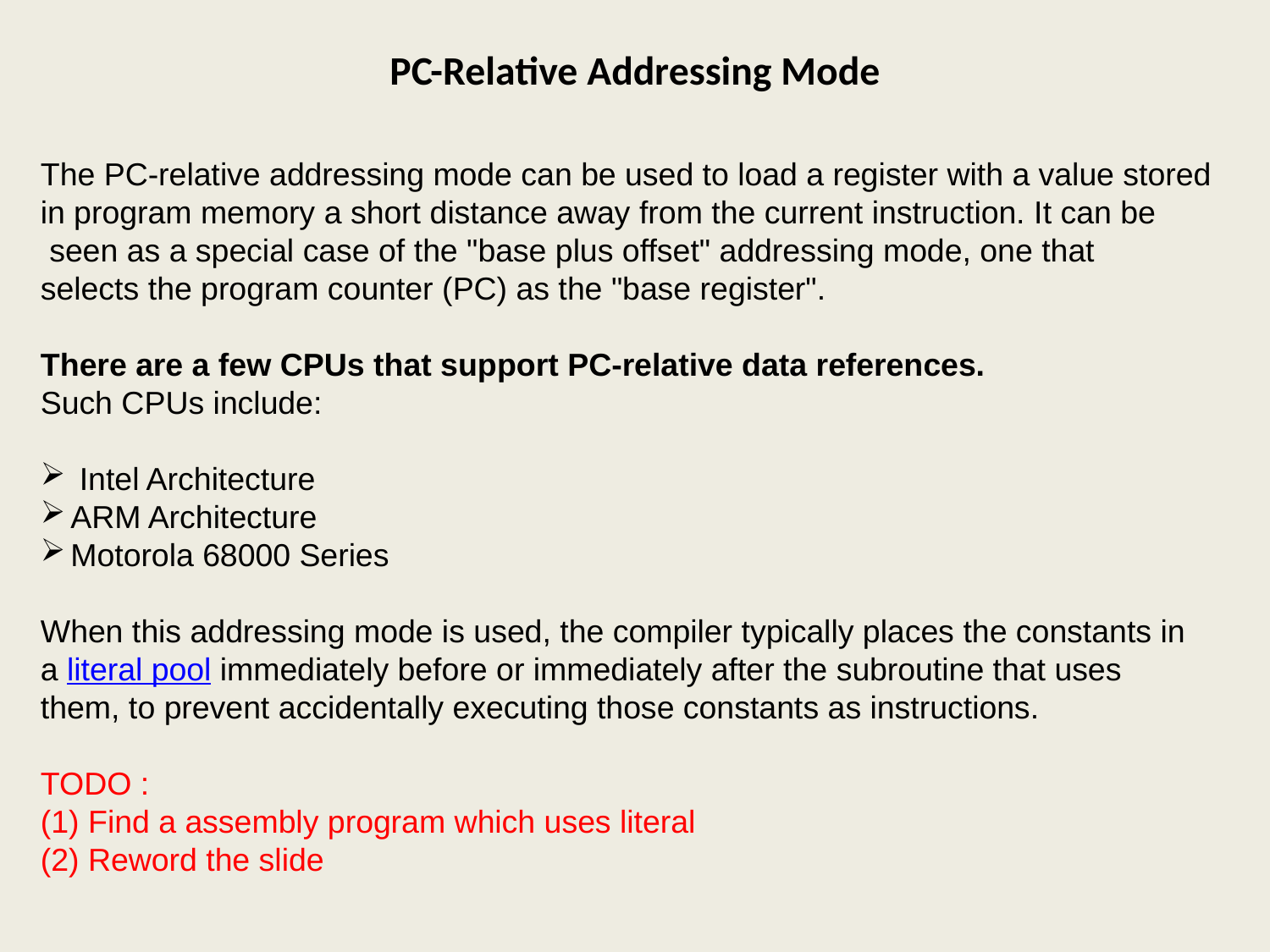

# PC-Relative Addressing Mode
The PC-relative addressing mode can be used to load a register with a value stored
in program memory a short distance away from the current instruction. It can be
 seen as a special case of the "base plus offset" addressing mode, one that
selects the program counter (PC) as the "base register".

There are a few CPUs that support PC-relative data references.
Such CPUs include:

 Intel Architecture
ARM Architecture
Motorola 68000 Series

When this addressing mode is used, the compiler typically places the constants in
a literal pool immediately before or immediately after the subroutine that uses
them, to prevent accidentally executing those constants as instructions.

TODO :
Find a assembly program which uses literal
Reword the slide